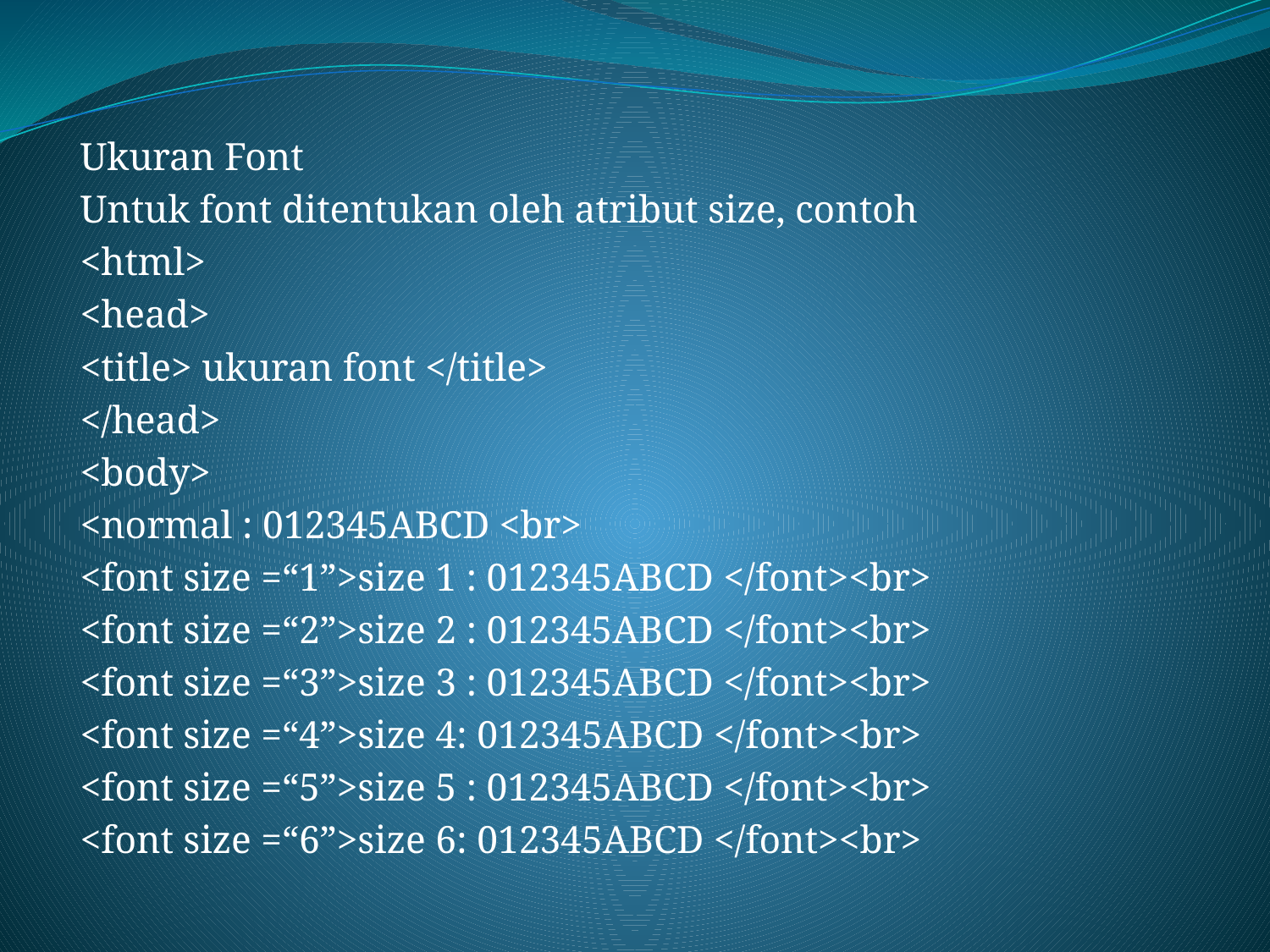

Ukuran Font
Untuk font ditentukan oleh atribut size, contoh
<html>
<head>
<title> ukuran font </title>
</head>
<body>
<normal : 012345ABCD <br>
<font size =“1”>size 1 : 012345ABCD </font><br>
<font size =“2”>size 2 : 012345ABCD </font><br>
<font size =“3”>size 3 : 012345ABCD </font><br>
<font size =“4”>size 4: 012345ABCD </font><br>
<font size =“5”>size 5 : 012345ABCD </font><br>
<font size =“6”>size 6: 012345ABCD </font><br>